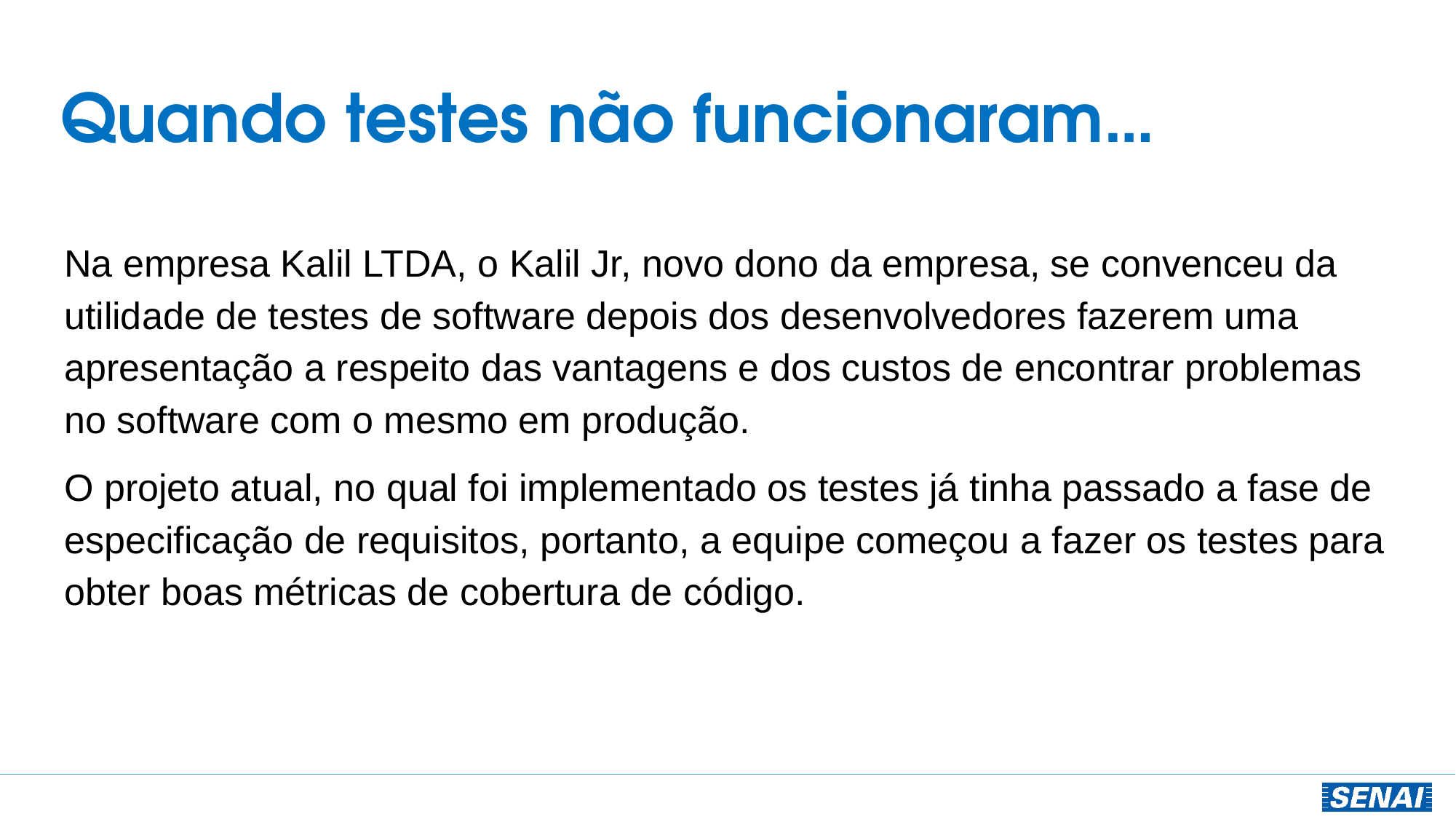

# Quando testes não funcionaram…
Na empresa Kalil LTDA, o Kalil Jr, novo dono da empresa, se convenceu da utilidade de testes de software depois dos desenvolvedores fazerem uma apresentação a respeito das vantagens e dos custos de encontrar problemas no software com o mesmo em produção.
O projeto atual, no qual foi implementado os testes já tinha passado a fase de especificação de requisitos, portanto, a equipe começou a fazer os testes para obter boas métricas de cobertura de código.